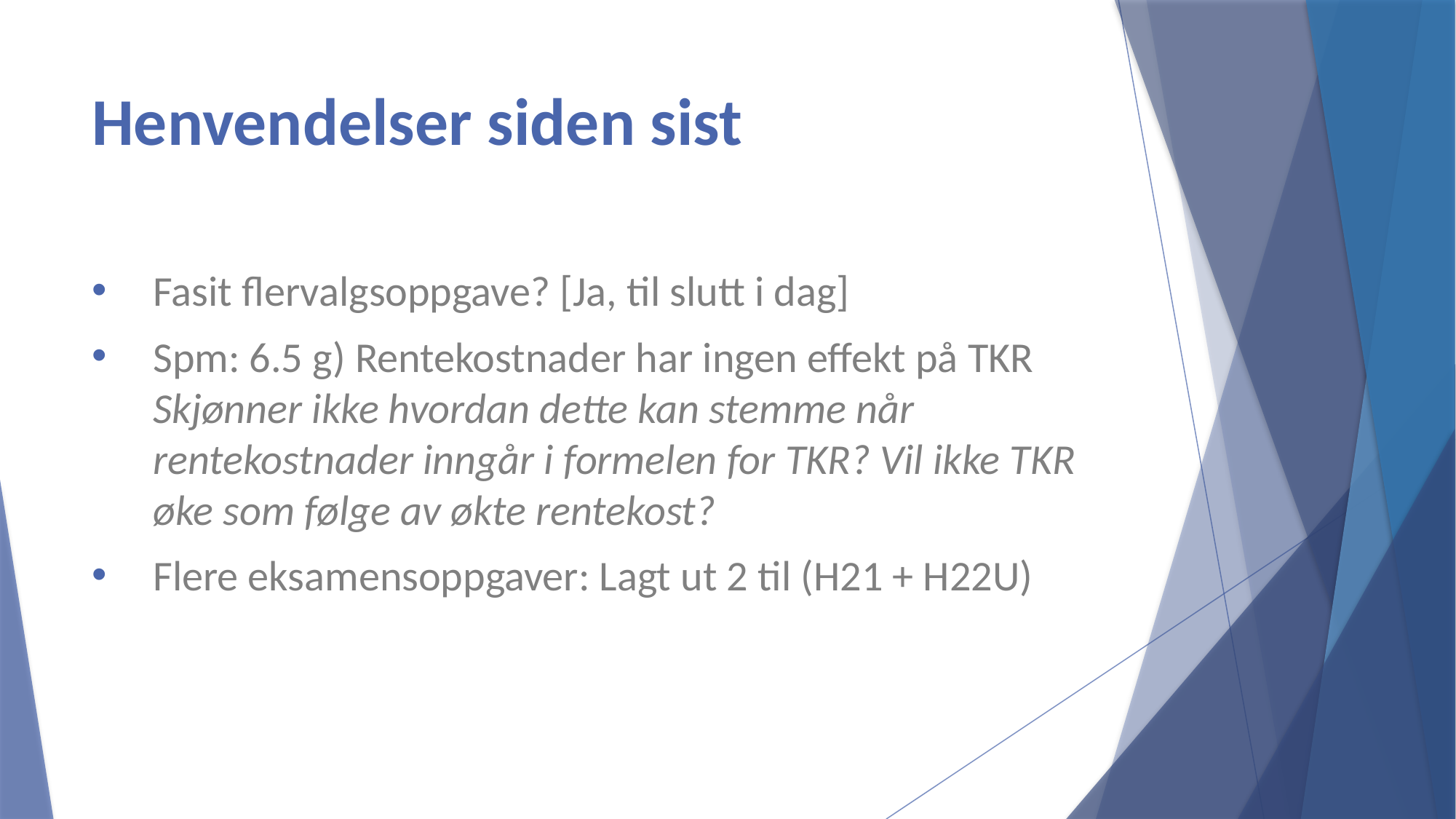

# Henvendelser siden sist
Fasit flervalgsoppgave? [Ja, til slutt i dag]
Spm: 6.5 g) Rentekostnader har ingen effekt på TKR Skjønner ikke hvordan dette kan stemme når rentekostnader inngår i formelen for TKR? Vil ikke TKR øke som følge av økte rentekost?
Flere eksamensoppgaver: Lagt ut 2 til (H21 + H22U)